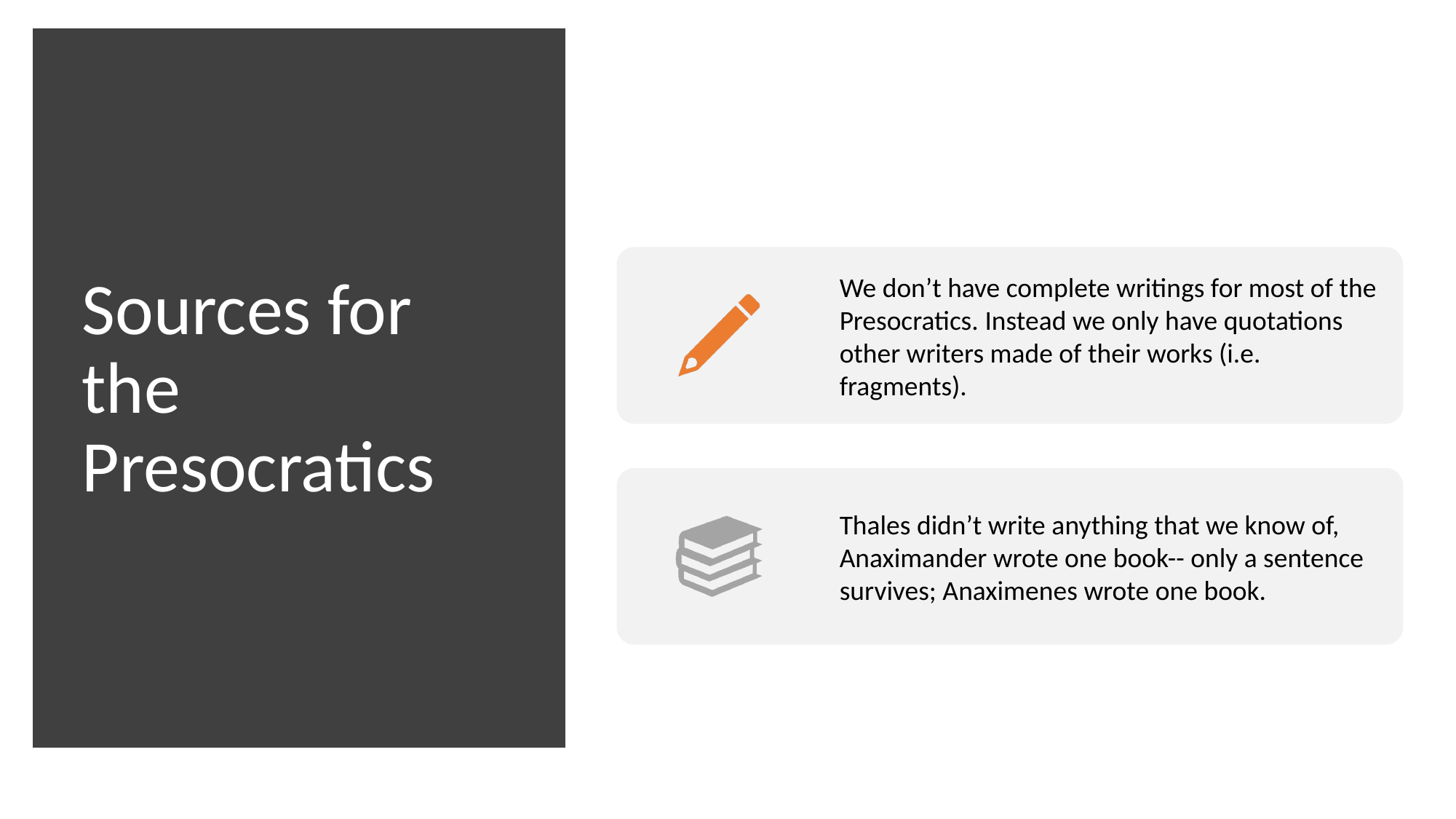

Sources for the Presocratics
We don’t have complete writings for most of the Presocratics. Instead we only have quotations other writers made of their works (i.e. fragments).
Thales didn’t write anything that we know of, Anaximander wrote one book-- only a sentence survives; Anaximenes wrote one book.